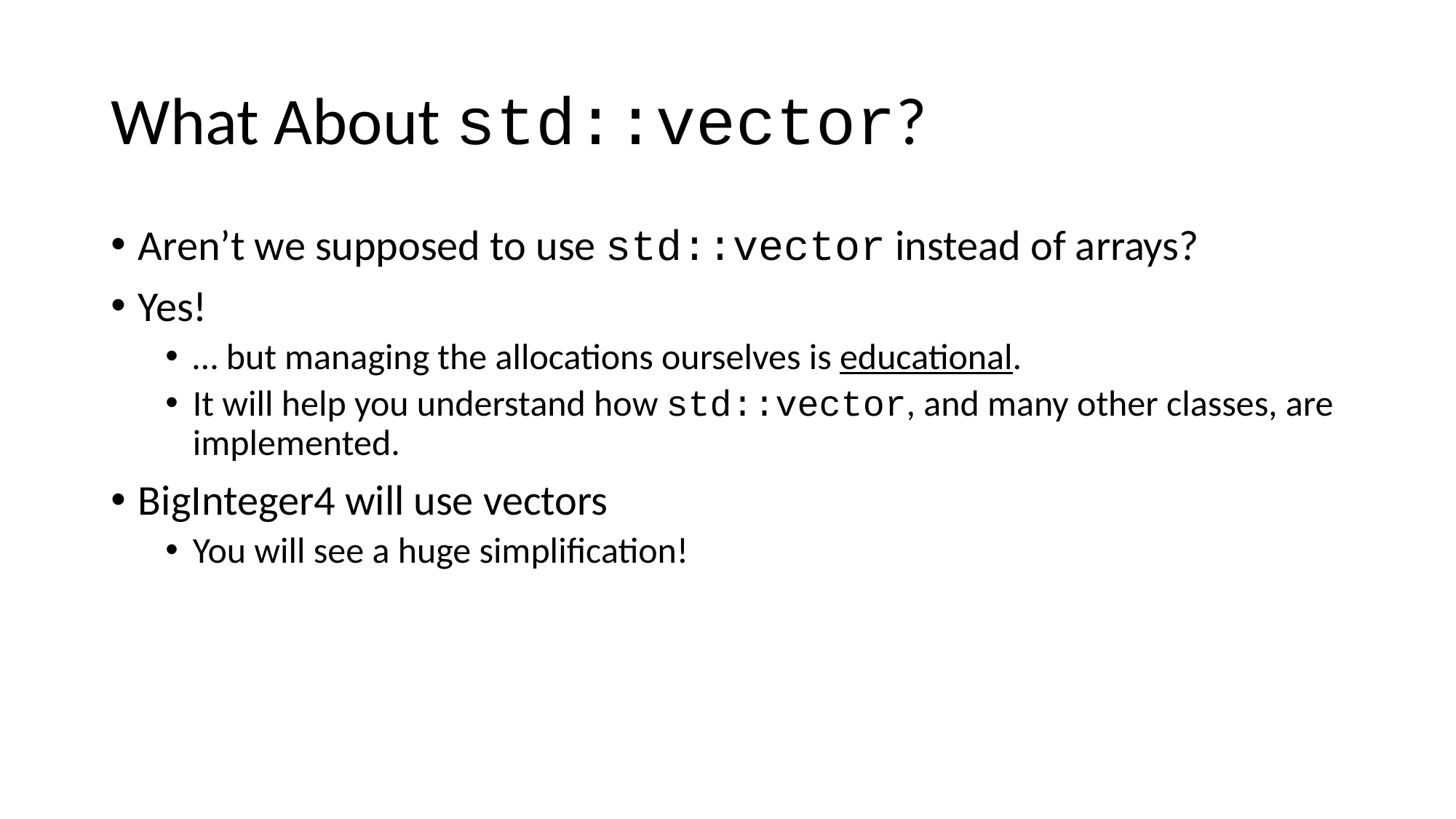

# What About std::vector?
Aren’t we supposed to use std::vector instead of arrays?
Yes!
… but managing the allocations ourselves is educational.
It will help you understand how std::vector, and many other classes, are implemented.
BigInteger4 will use vectors
You will see a huge simplification!